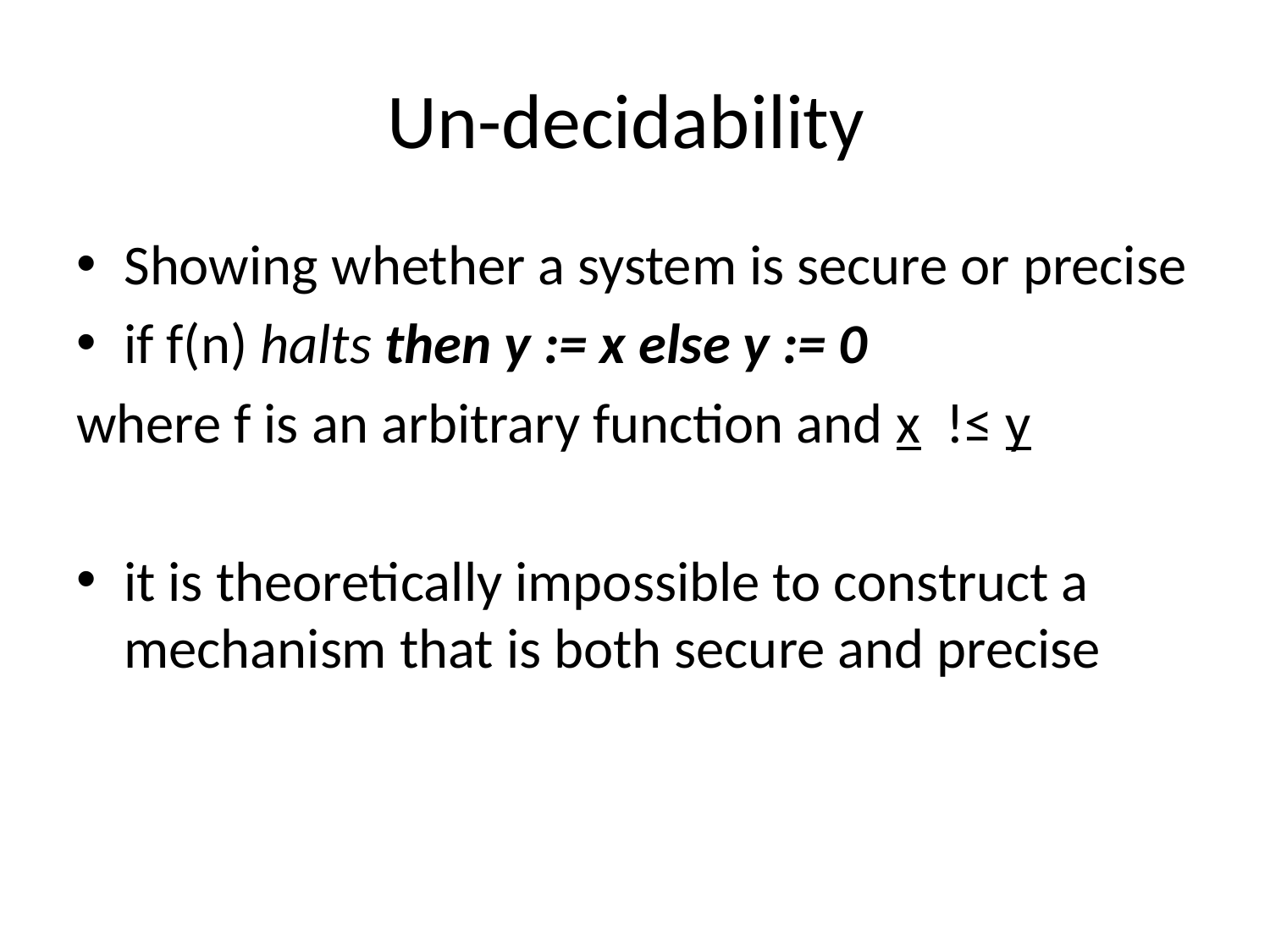

# Un-decidability
Showing whether a system is secure or precise
if f(n) halts then y := x else y := 0
where f is an arbitrary function and x  !≤ y

it is theoretically impossible to construct a mechanism that is both secure and precise